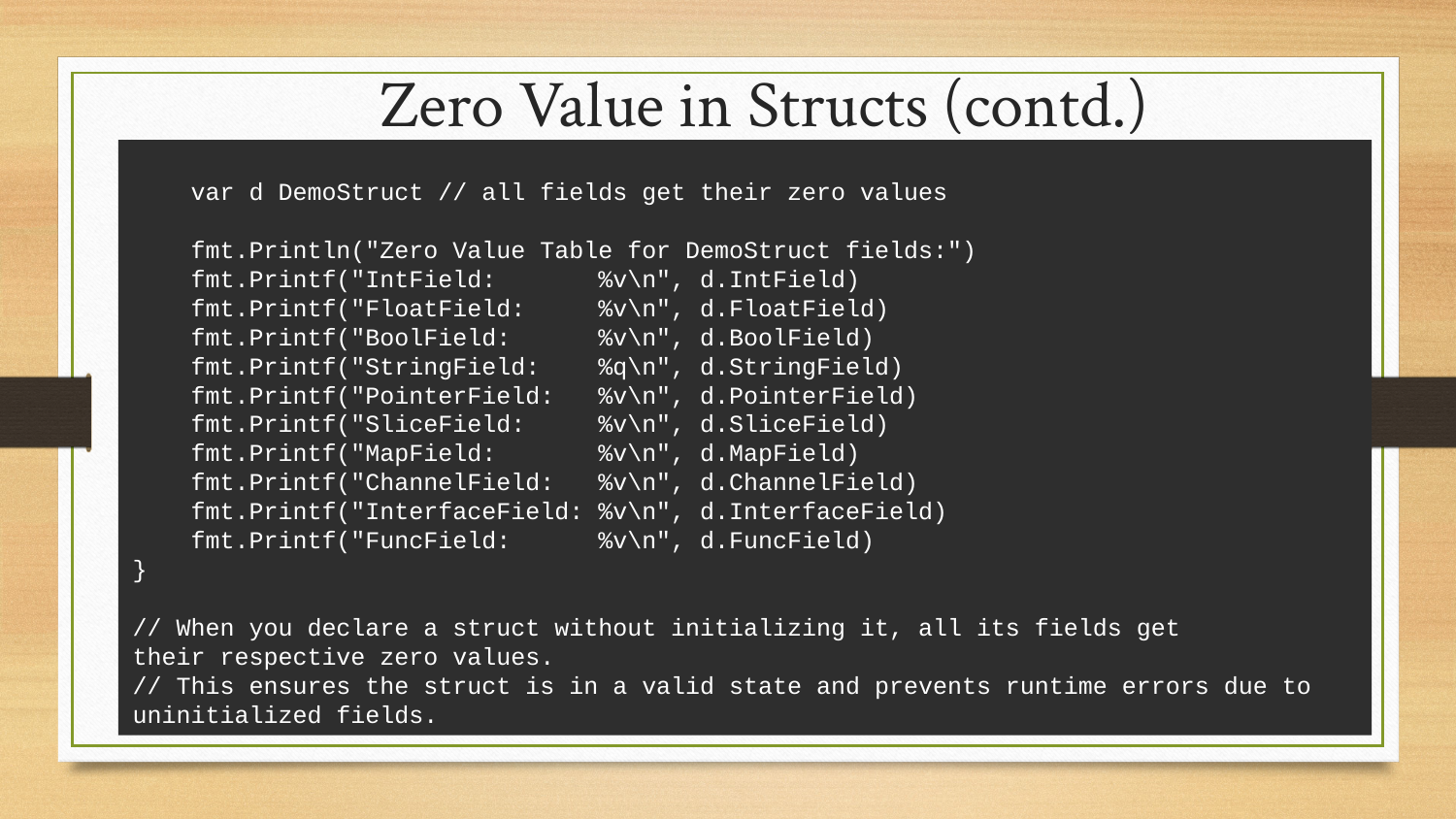

# Zero Value in Structs (contd.)

    var d DemoStruct // all fields get their zero values
    fmt.Println("Zero Value Table for DemoStruct fields:")
    fmt.Printf("IntField:       %v\n", d.IntField)
    fmt.Printf("FloatField:     %v\n", d.FloatField)
    fmt.Printf("BoolField:      %v\n", d.BoolField)
    fmt.Printf("StringField:    %q\n", d.StringField)
    fmt.Printf("PointerField:   %v\n", d.PointerField)
    fmt.Printf("SliceField:     %v\n", d.SliceField)
    fmt.Printf("MapField:       %v\n", d.MapField)
    fmt.Printf("ChannelField:   %v\n", d.ChannelField)
    fmt.Printf("InterfaceField: %v\n", d.InterfaceField)
    fmt.Printf("FuncField:      %v\n", d.FuncField)
}
// When you declare a struct without initializing it, all its fields get
their respective zero values.
// This ensures the struct is in a valid state and prevents runtime errors due to uninitialized fields.